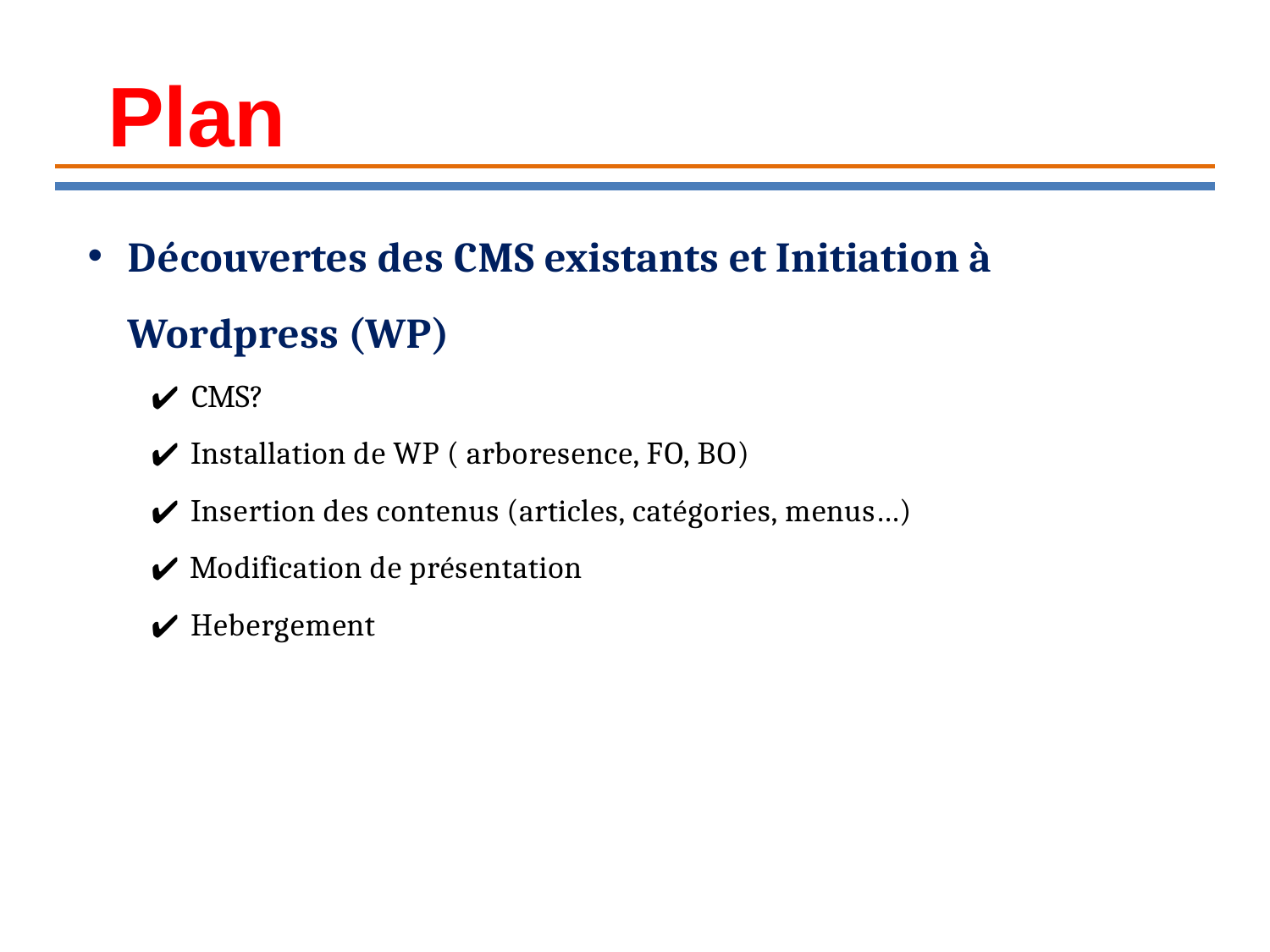

Plan
Découvertes des CMS existants et Initiation à Wordpress (WP)
CMS?
Installation de WP ( arboresence, FO, BO)
Insertion des contenus (articles, catégories, menus…)
Modification de présentation
Hebergement